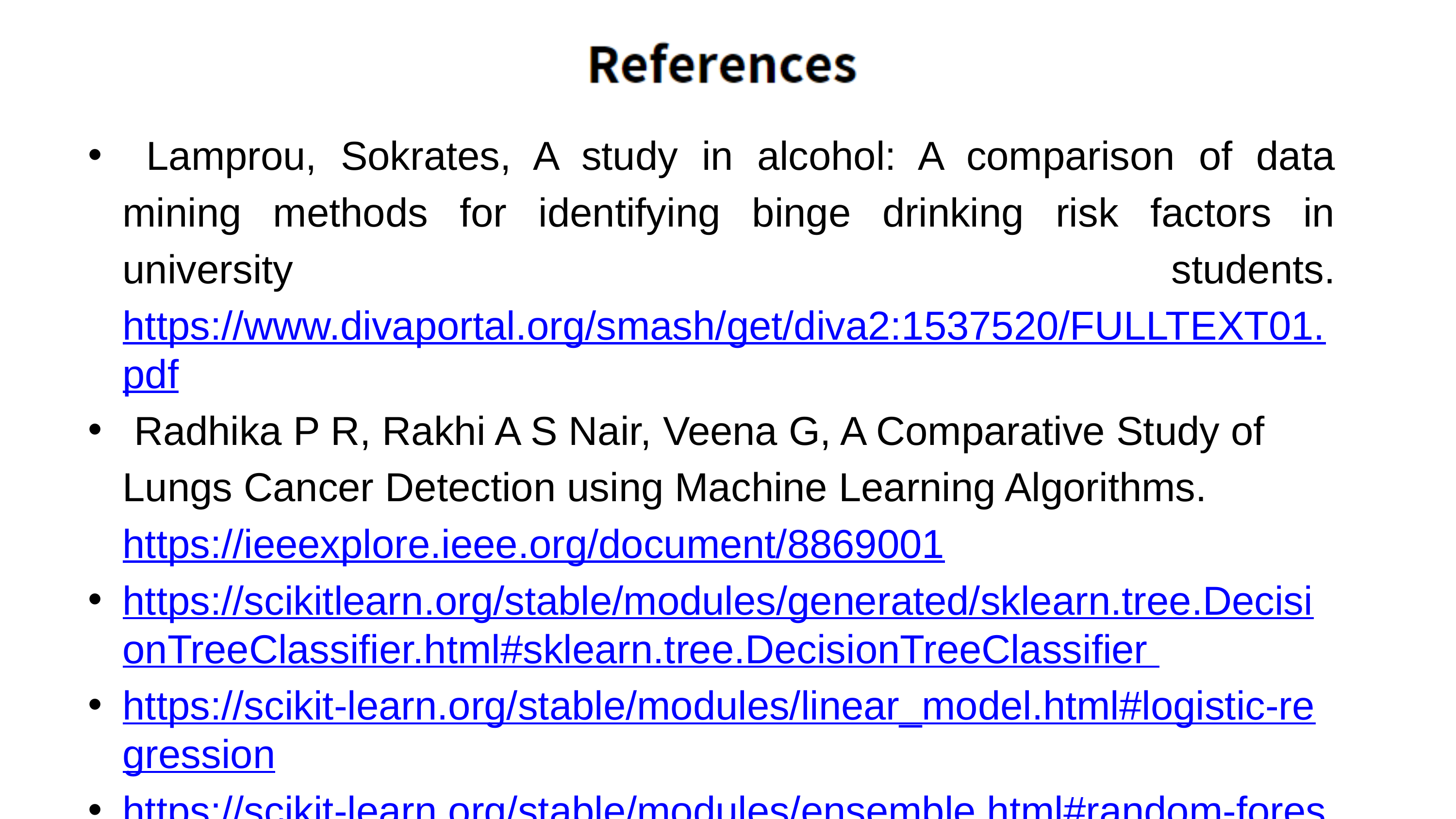

Lamprou, Sokrates, A study in alcohol: A comparison of data mining methods for identifying binge drinking risk factors in university students.https://www.divaportal.org/smash/get/diva2:1537520/FULLTEXT01.pdf
 Radhika P R, Rakhi A S Nair, Veena G, A Comparative Study of Lungs Cancer Detection using Machine Learning Algorithms.https://ieeexplore.ieee.org/document/8869001
https://scikitlearn.org/stable/modules/generated/sklearn.tree.DecisionTreeClassifier.html#sklearn.tree.DecisionTreeClassifier
https://scikit-learn.org/stable/modules/linear_model.html#logistic-regression
https://scikit-learn.org/stable/modules/ensemble.html#random-forests